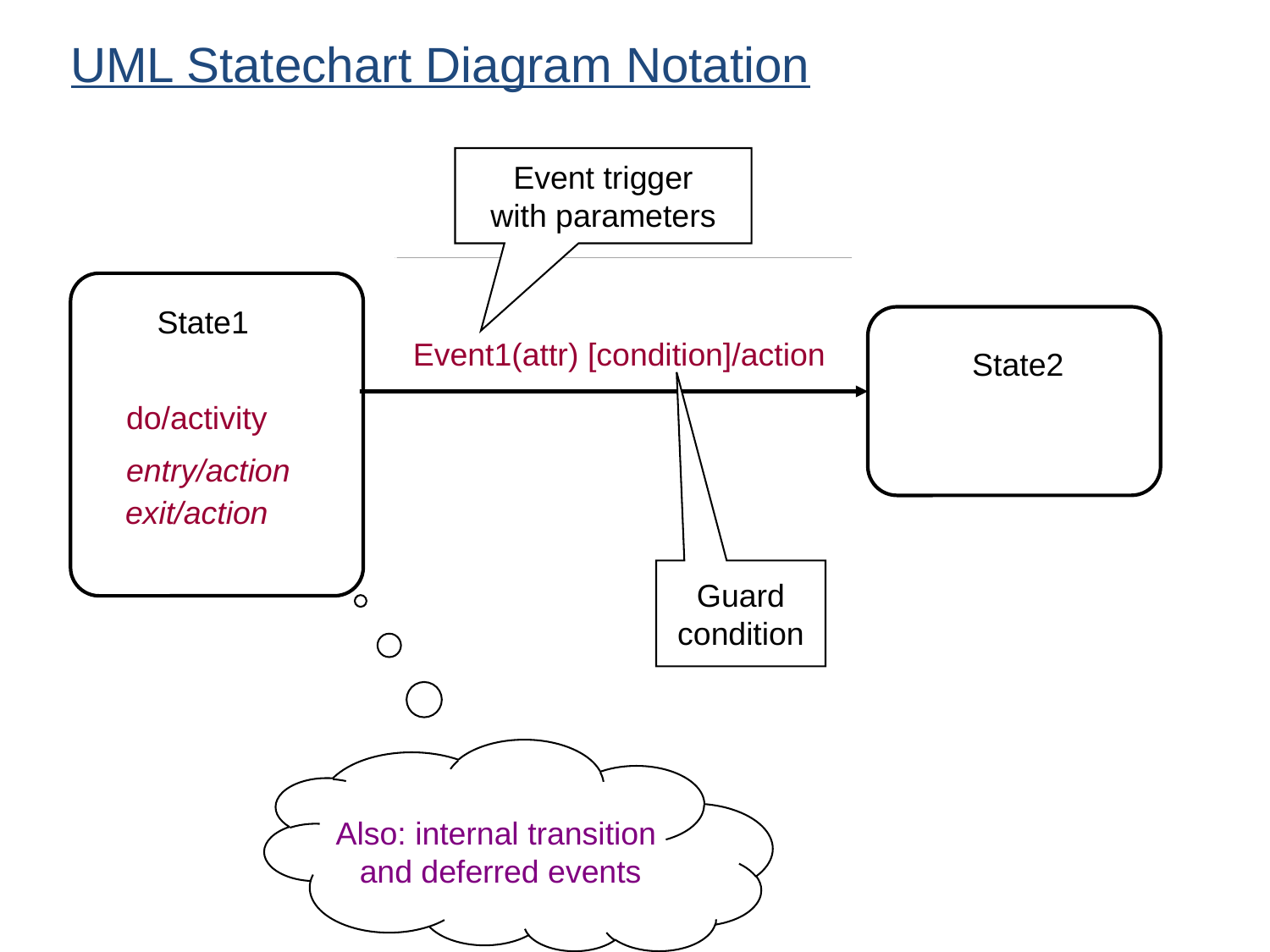

UML Statechart Diagram Notation
Event trigger
with parameters

State1

Event1(attr) [condition]/action
State2
do/activity

entry/action
exit/action

Guard
condition
Also: internal transition
and deferred events